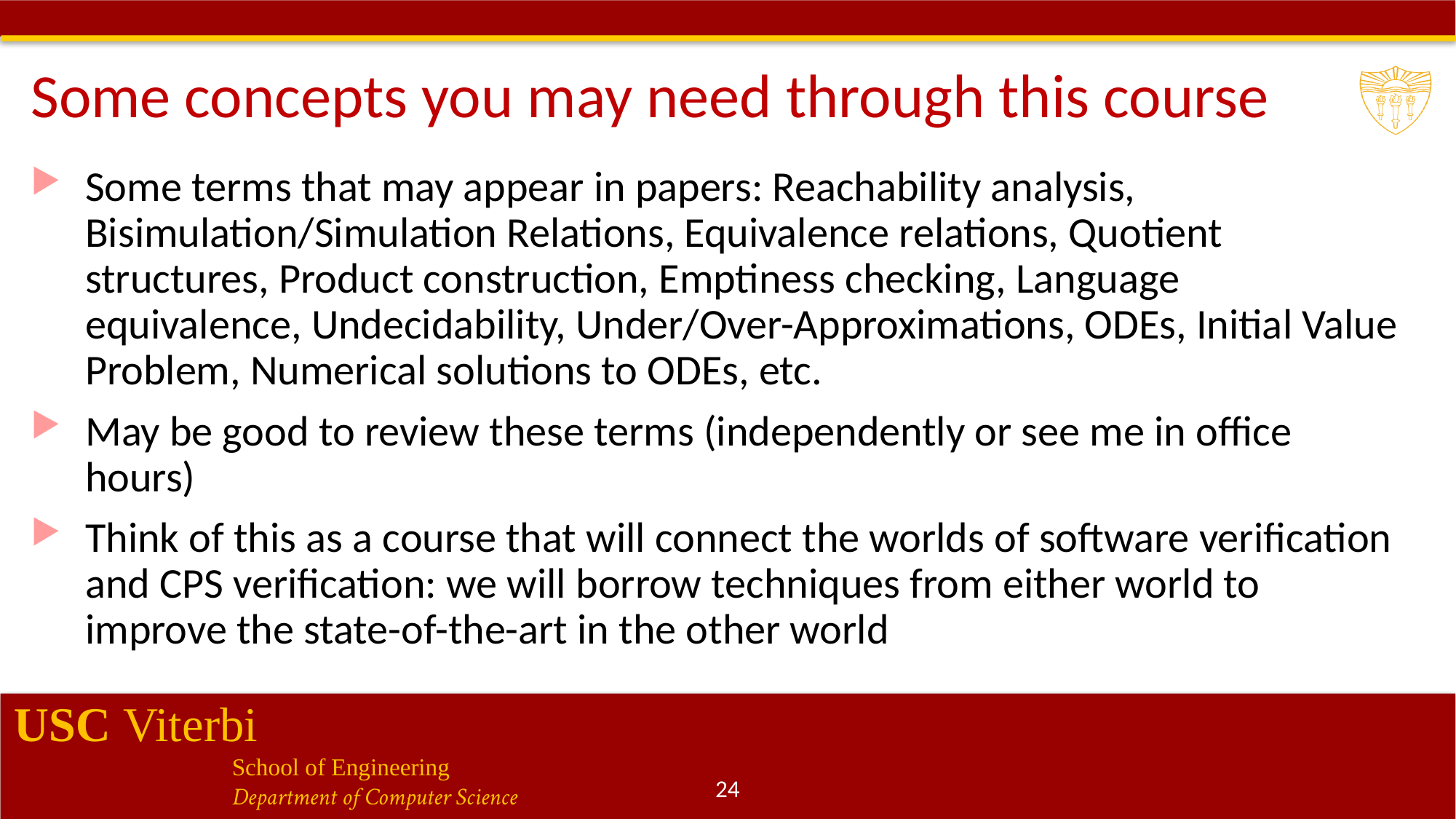

# Some concepts you may need through this course
Some terms that may appear in papers: Reachability analysis, Bisimulation/Simulation Relations, Equivalence relations, Quotient structures, Product construction, Emptiness checking, Language equivalence, Undecidability, Under/Over-Approximations, ODEs, Initial Value Problem, Numerical solutions to ODEs, etc.
May be good to review these terms (independently or see me in office hours)
Think of this as a course that will connect the worlds of software verification and CPS verification: we will borrow techniques from either world to improve the state-of-the-art in the other world
24